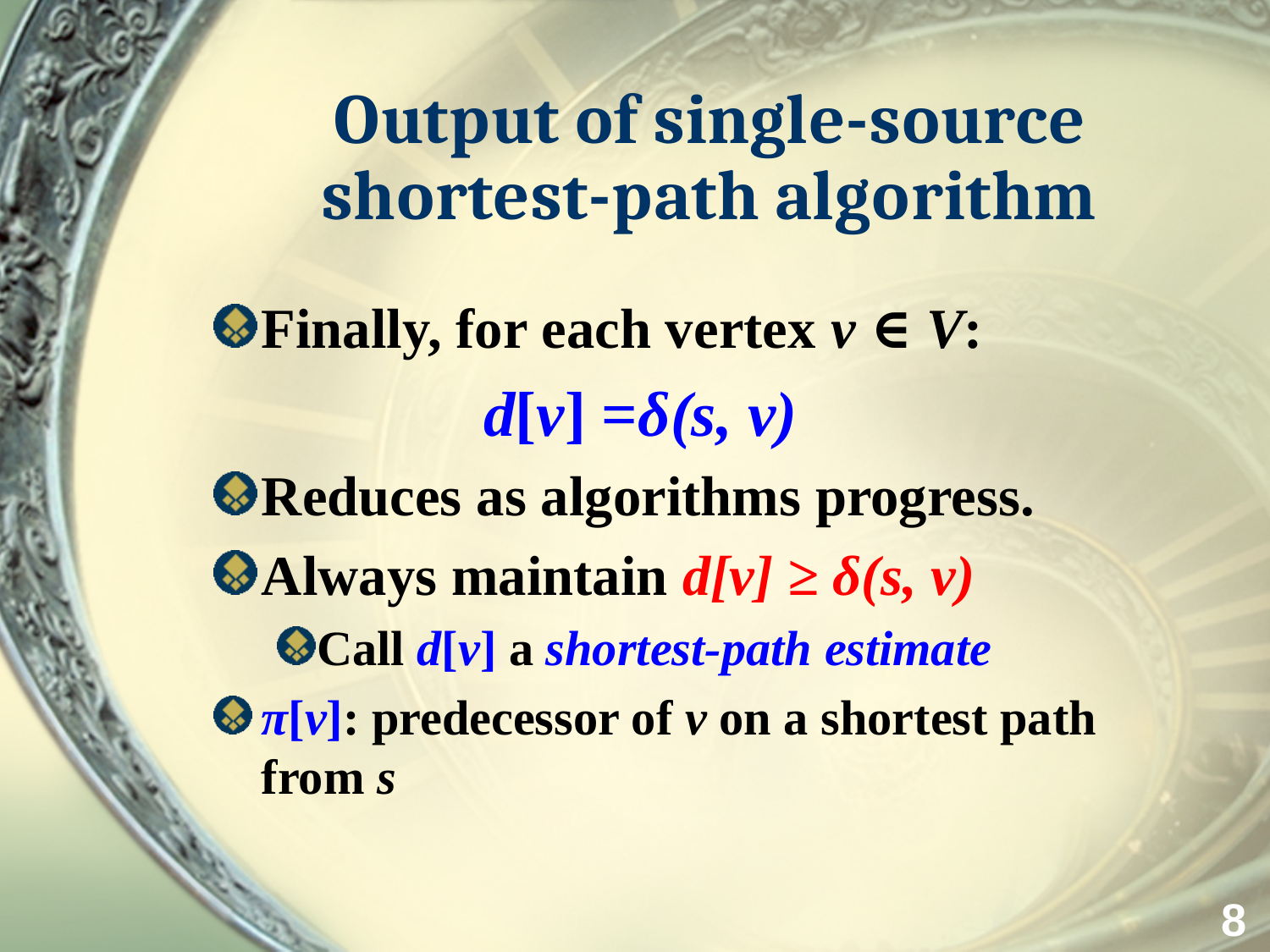

# Output of single-source shortest-path algorithm
Finally, for each vertex v ∈ V:
             d[v] =δ(s, v)
Reduces as algorithms progress.
Always maintain d[v] ≥ δ(s, v)
Call d[v] a shortest-path estimate
π[v]: predecessor of v on a shortest path from s
8